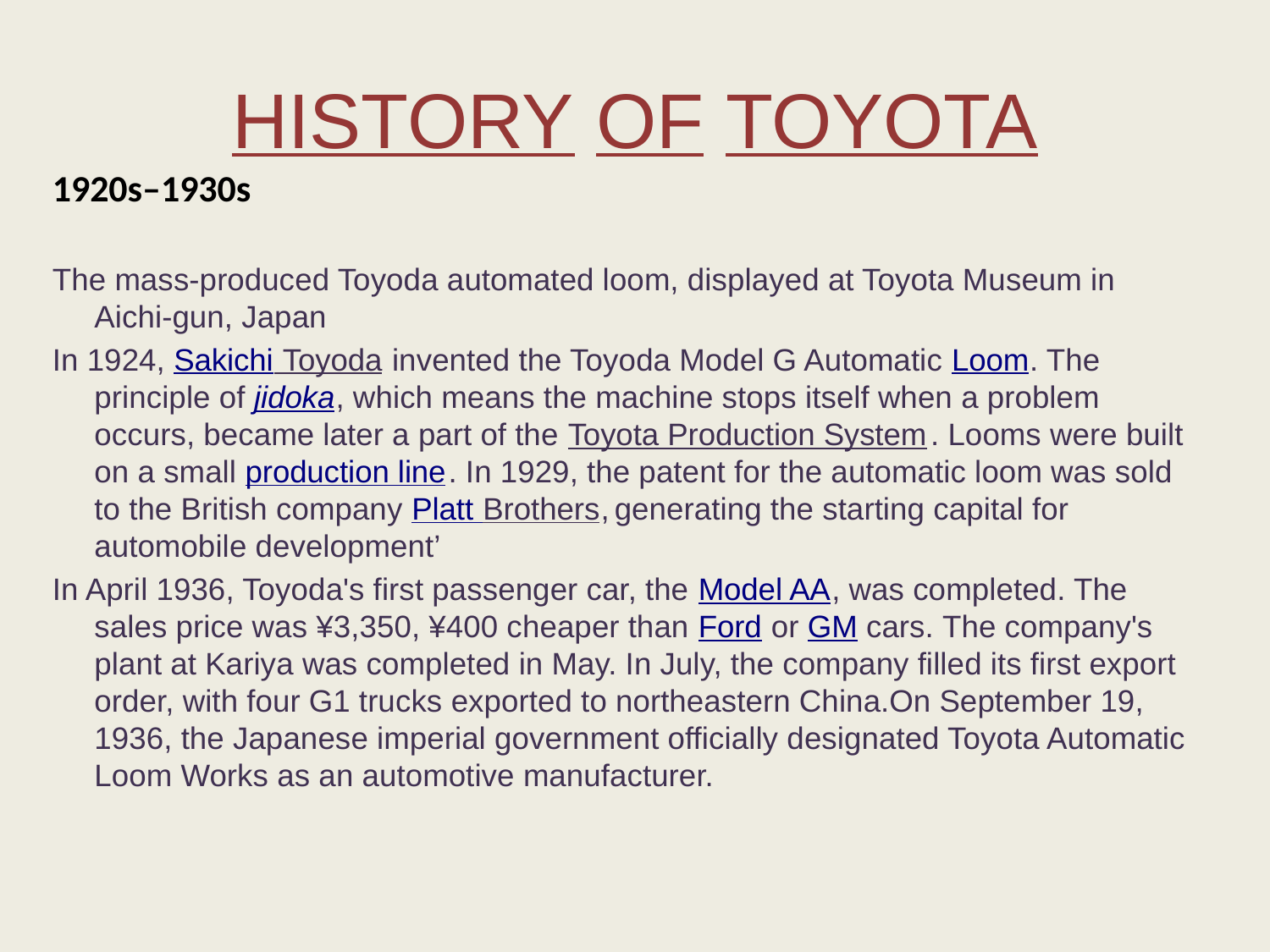

# HISTORY OF TOYOTA
1920s–1930s

The mass-produced Toyoda automated loom, displayed at Toyota Museum in Aichi-gun, Japan
In 1924, Sakichi Toyoda invented the Toyoda Model G Automatic Loom. The principle of jidoka, which means the machine stops itself when a problem occurs, became later a part of the Toyota Production System. Looms were built on a small production line. In 1929, the patent for the automatic loom was sold to the British company Platt Brothers, generating the starting capital for automobile development’
In April 1936, Toyoda's first passenger car, the Model AA, was completed. The sales price was ¥3,350, ¥400 cheaper than Ford or GM cars. The company's plant at Kariya was completed in May. In July, the company filled its first export order, with four G1 trucks exported to northeastern China.On September 19, 1936, the Japanese imperial government officially designated Toyota Automatic Loom Works as an automotive manufacturer.